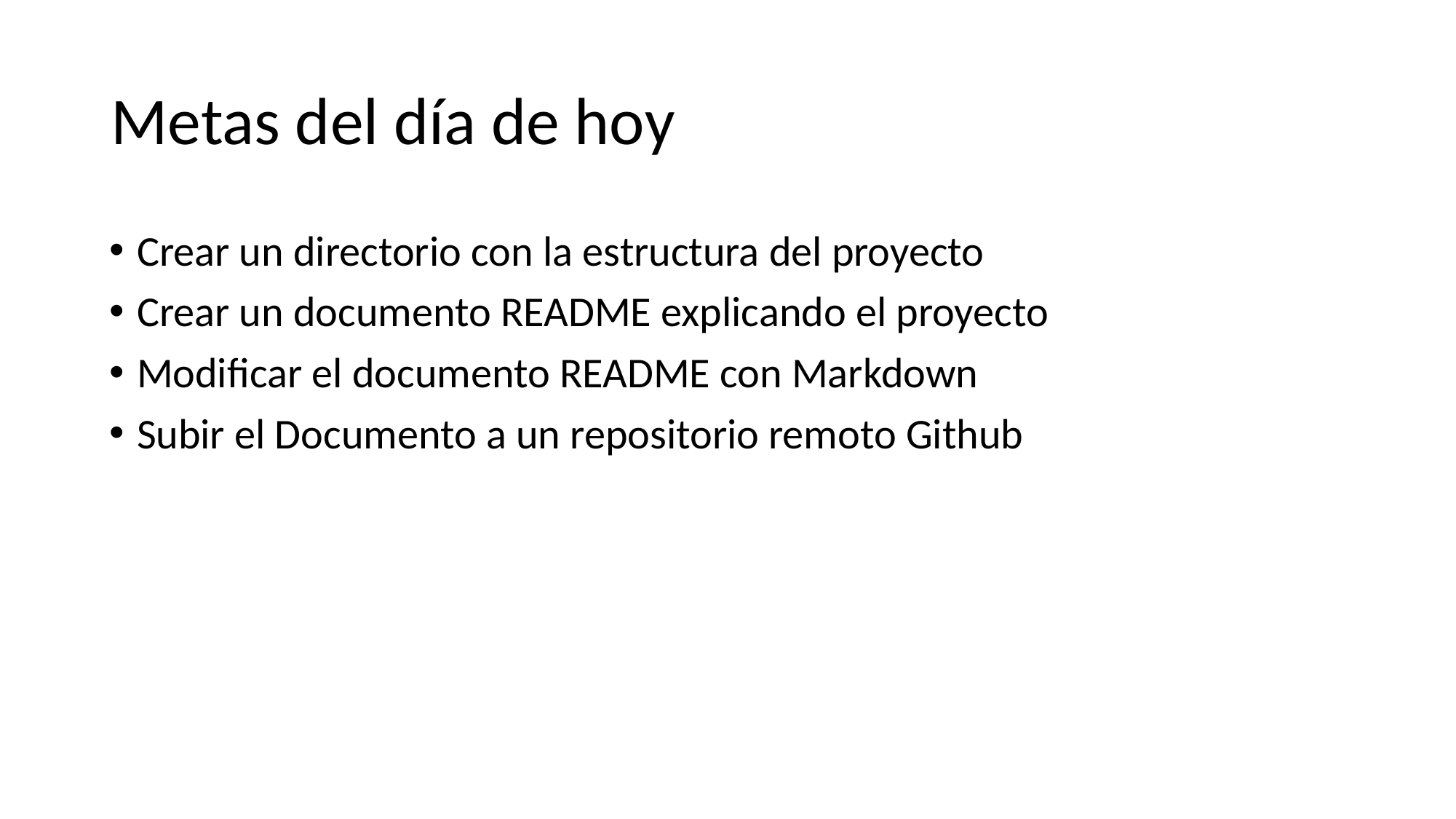

# Metas del día de hoy
Crear un directorio con la estructura del proyecto
Crear un documento README explicando el proyecto
Modificar el documento README con Markdown
Subir el Documento a un repositorio remoto Github